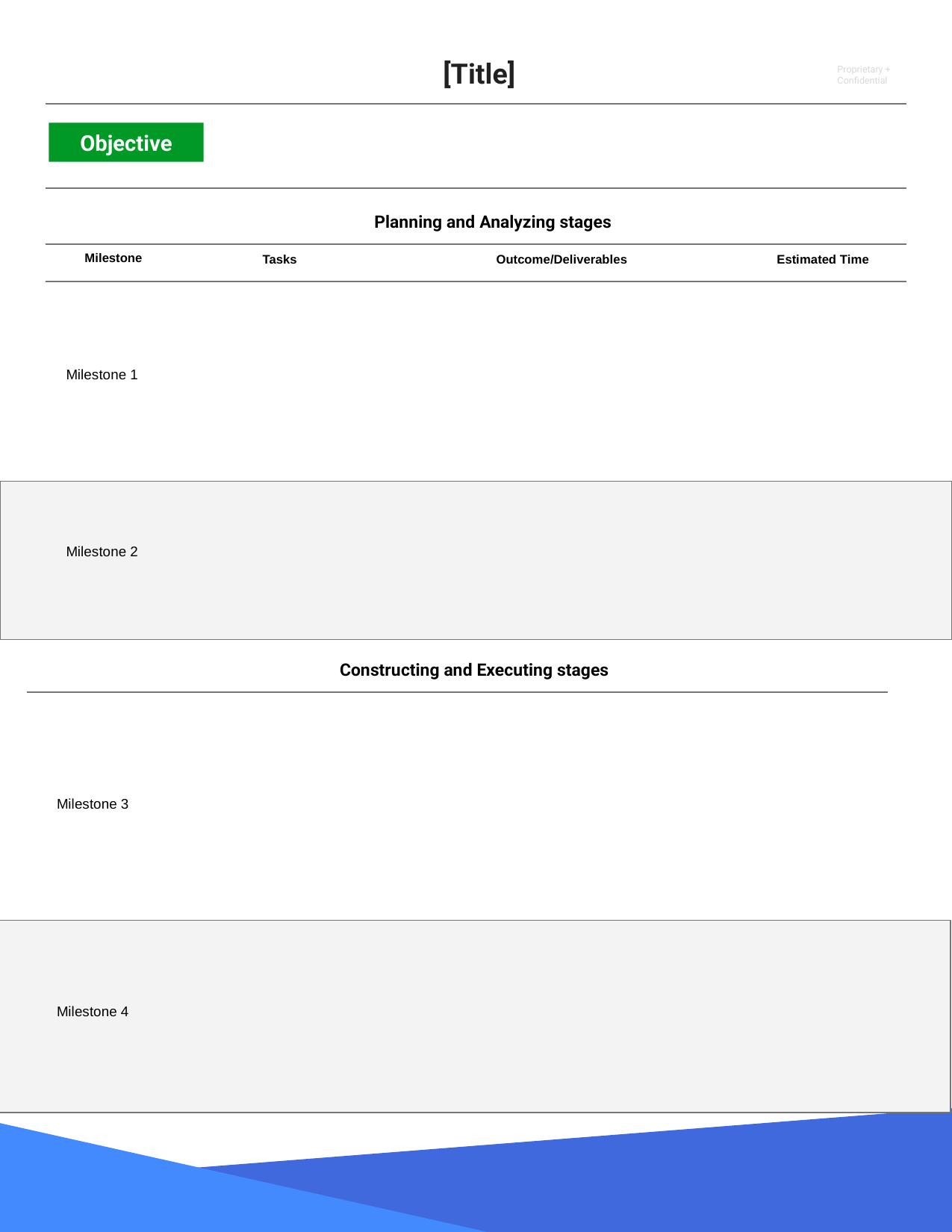

# [Title]

Objective
Planning and Analyzing stages
Milestone
Tasks
Outcome/Deliverables
Estimated Time

Milestone 1

Milestone 2
Constructing and Executing stages

Milestone 3

Milestone 4